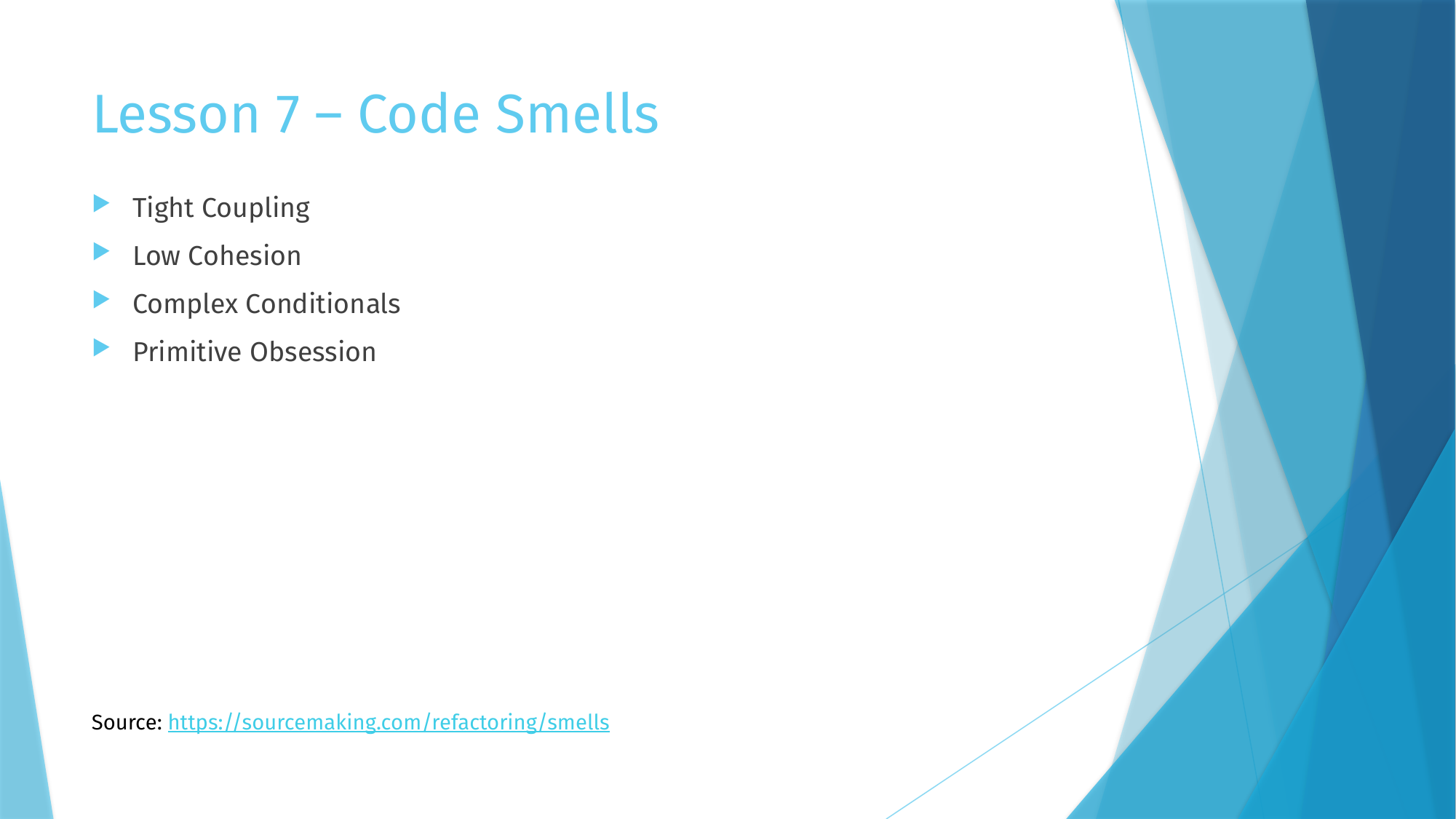

# Lesson 7 – Code Smells
Tight Coupling
Low Cohesion
Complex Conditionals
Primitive Obsession
Source: https://sourcemaking.com/refactoring/smells